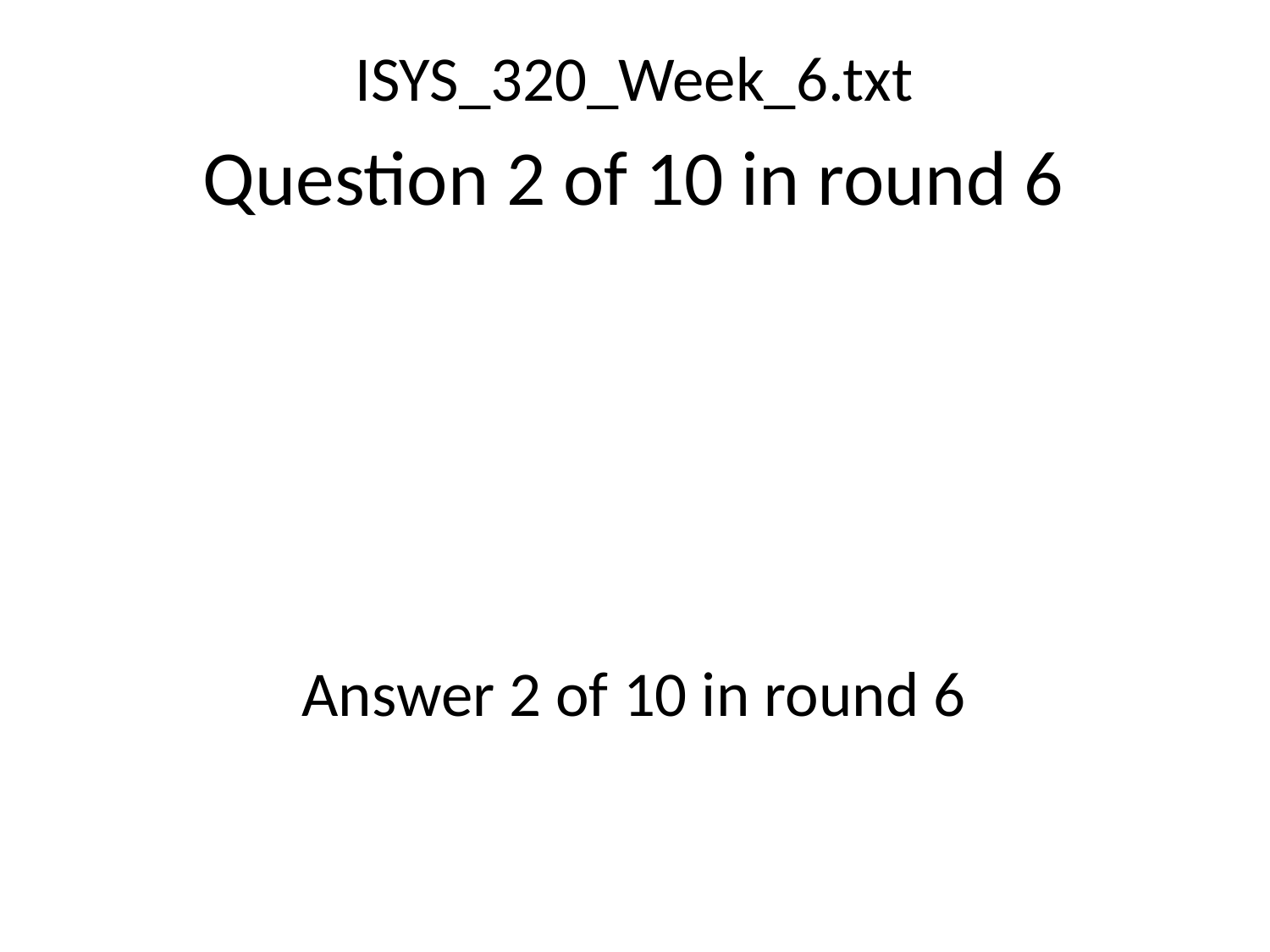

ISYS_320_Week_6.txt
Question 2 of 10 in round 6
Answer 2 of 10 in round 6